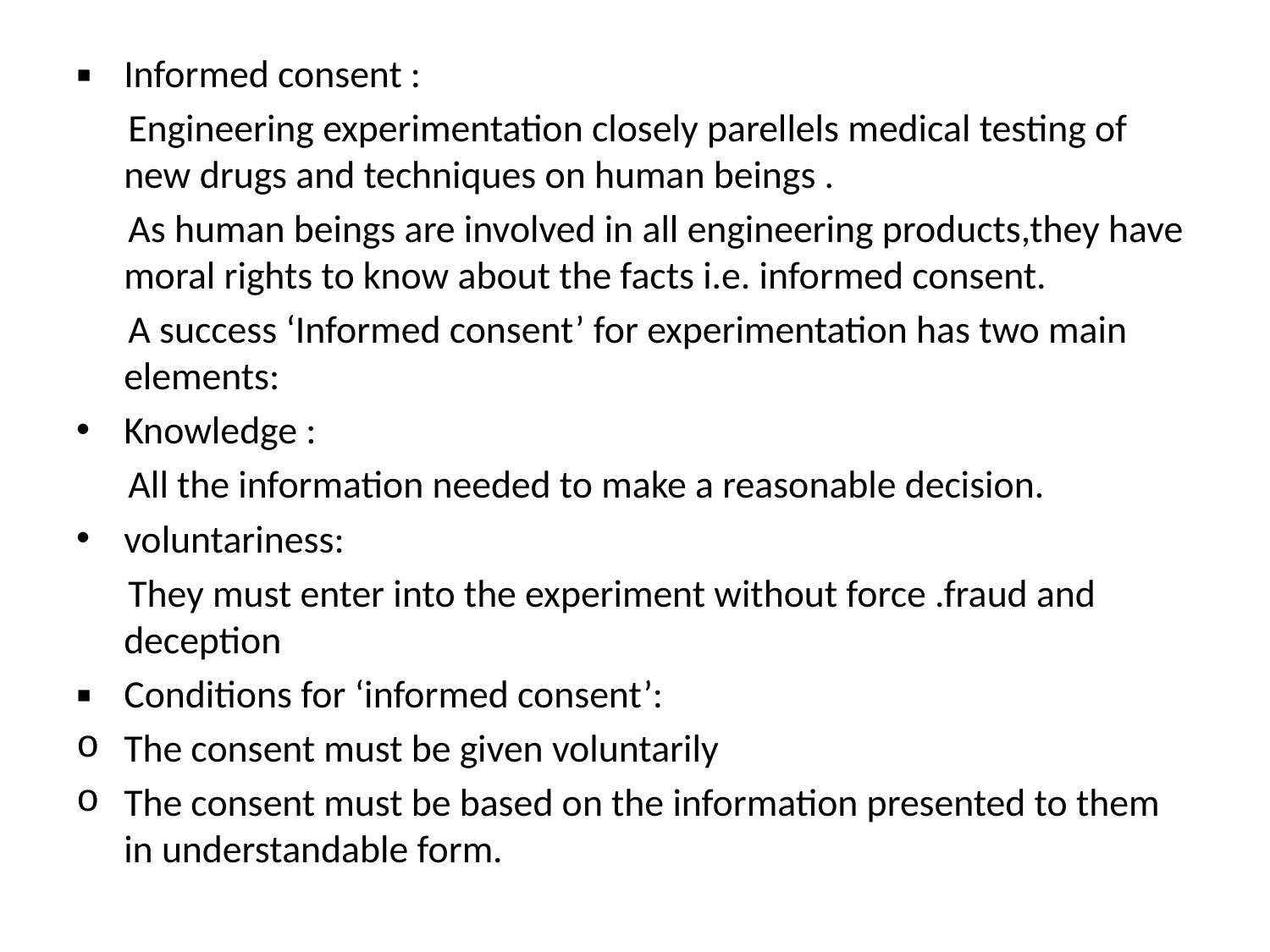

Informed consent :
      Engineering experimentation closely parellels medical testing of new drugs and techniques on human beings .
      As human beings are involved in all engineering products,they have moral rights to know about the facts i.e. informed consent.
      A success ‘Informed consent’ for experimentation has two main elements:
Knowledge :
      All the information needed to make a reasonable decision.
voluntariness:
      They must enter into the experiment without force .fraud and deception
Conditions for ‘informed consent’:
The consent must be given voluntarily
The consent must be based on the information presented to them in understandable form.